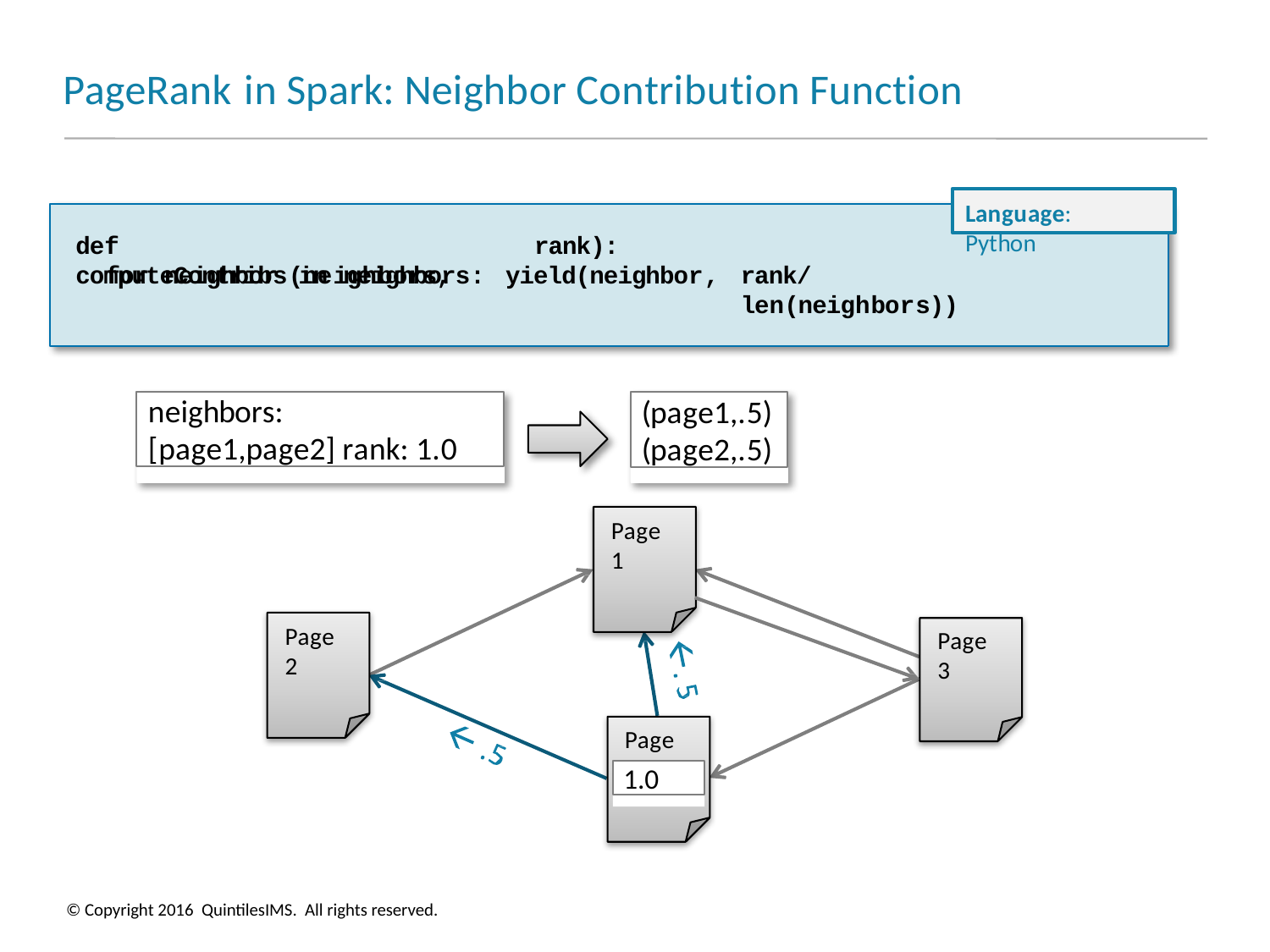

# PageRank in Spark: Neighbor Contribution Function

Language: Python

def computeContribs(neighbors,
rank):
for neighbor in neighbors: yield(neighbor,
rank/len(neighbors))

neighbors:  [page1,page2] rank: 1.0

(page1,.5)
(page2,.5)

Page 1

Page 2
Page 3

Page 4

1.0

© Copyright 2016  QuintilesIMS.  All rights reserved.